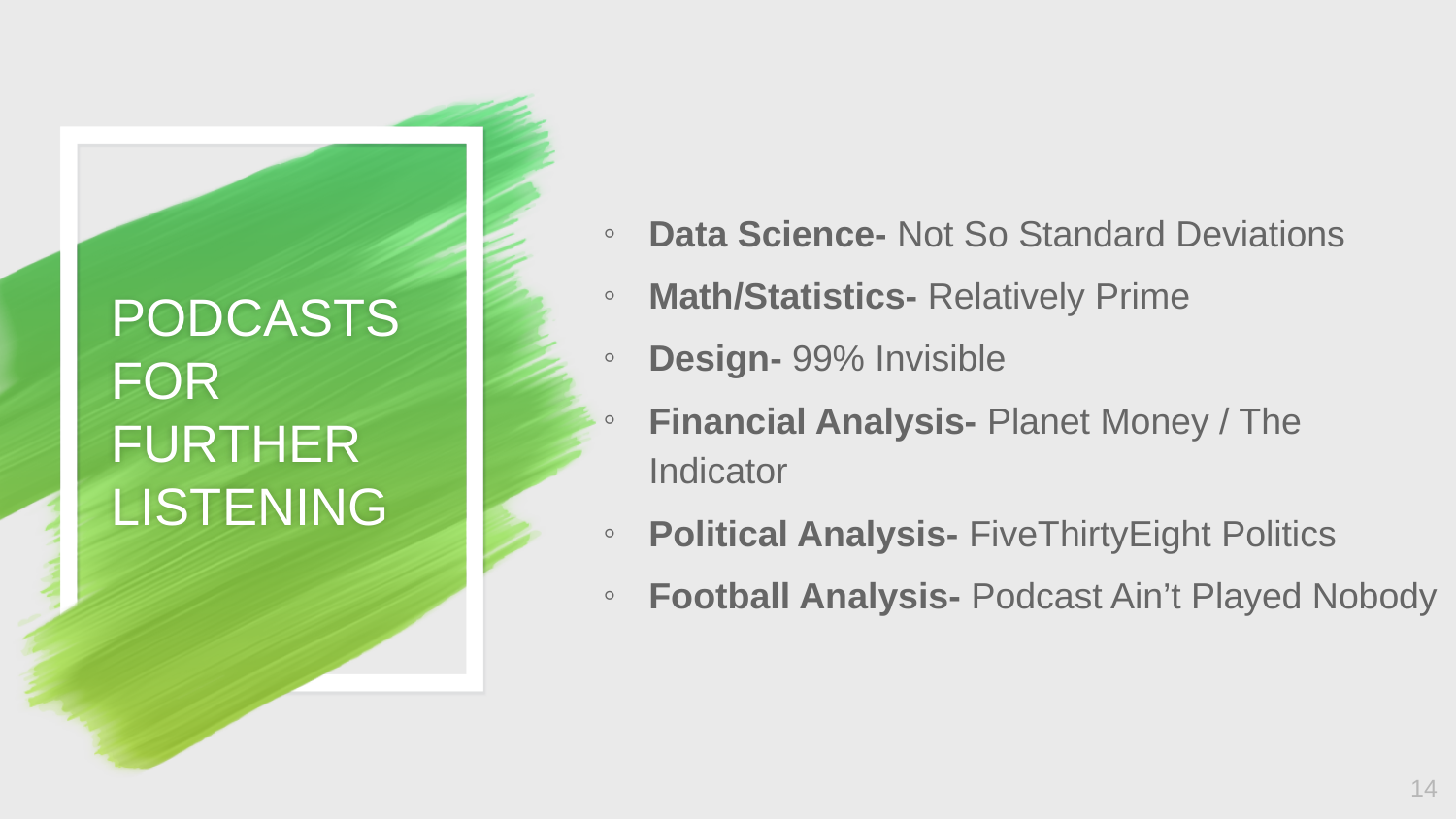

Data Science- Not So Standard Deviations
Math/Statistics- Relatively Prime
Design- 99% Invisible
Financial Analysis- Planet Money / The Indicator
Political Analysis- FiveThirtyEight Politics
Football Analysis- Podcast Ain’t Played Nobody
# PODCASTS FOR FURTHER LISTENING
14